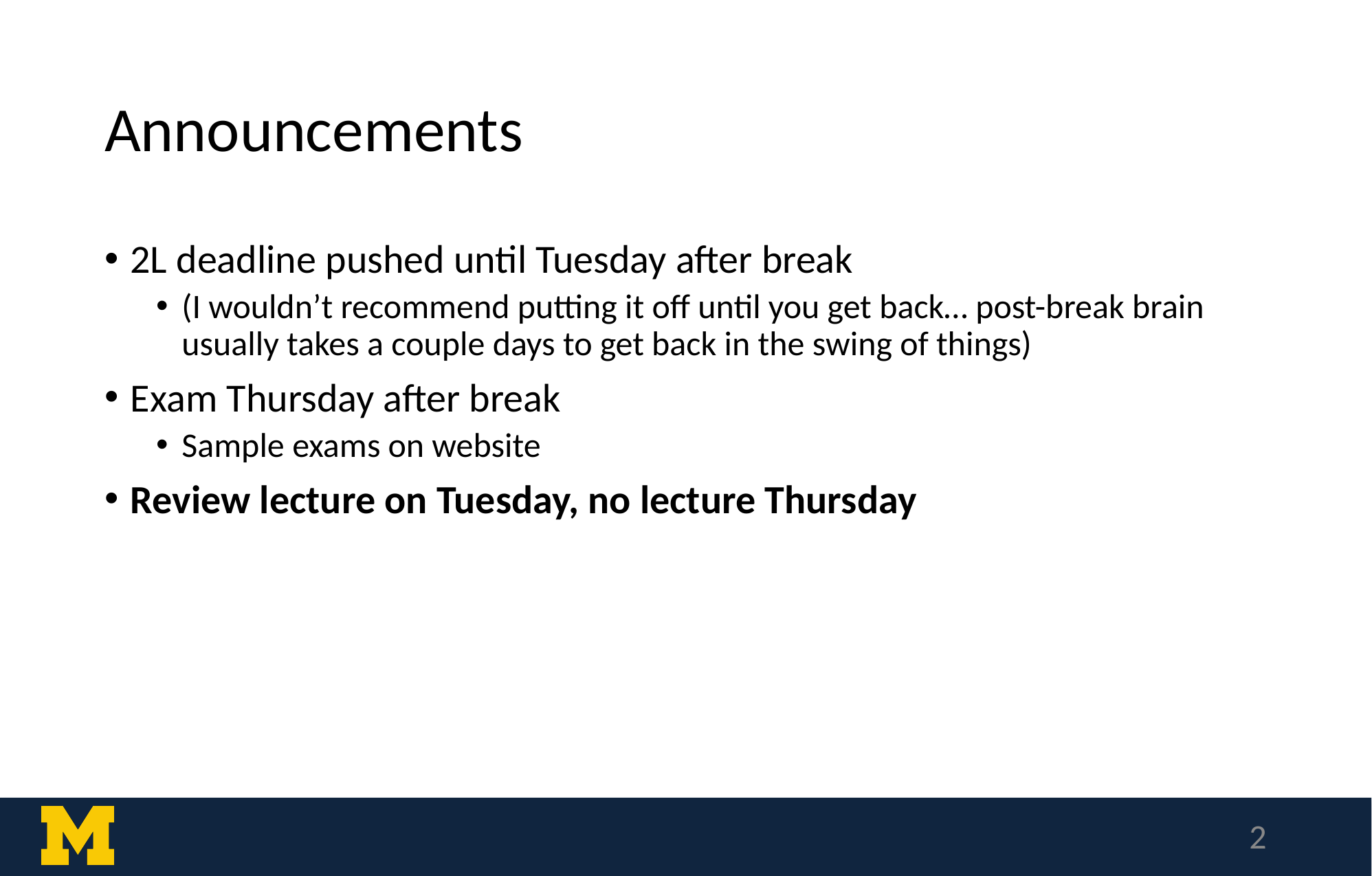

# Announcements
2L deadline pushed until Tuesday after break
(I wouldn’t recommend putting it off until you get back… post-break brain usually takes a couple days to get back in the swing of things)
Exam Thursday after break
Sample exams on website
Review lecture on Tuesday, no lecture Thursday

2